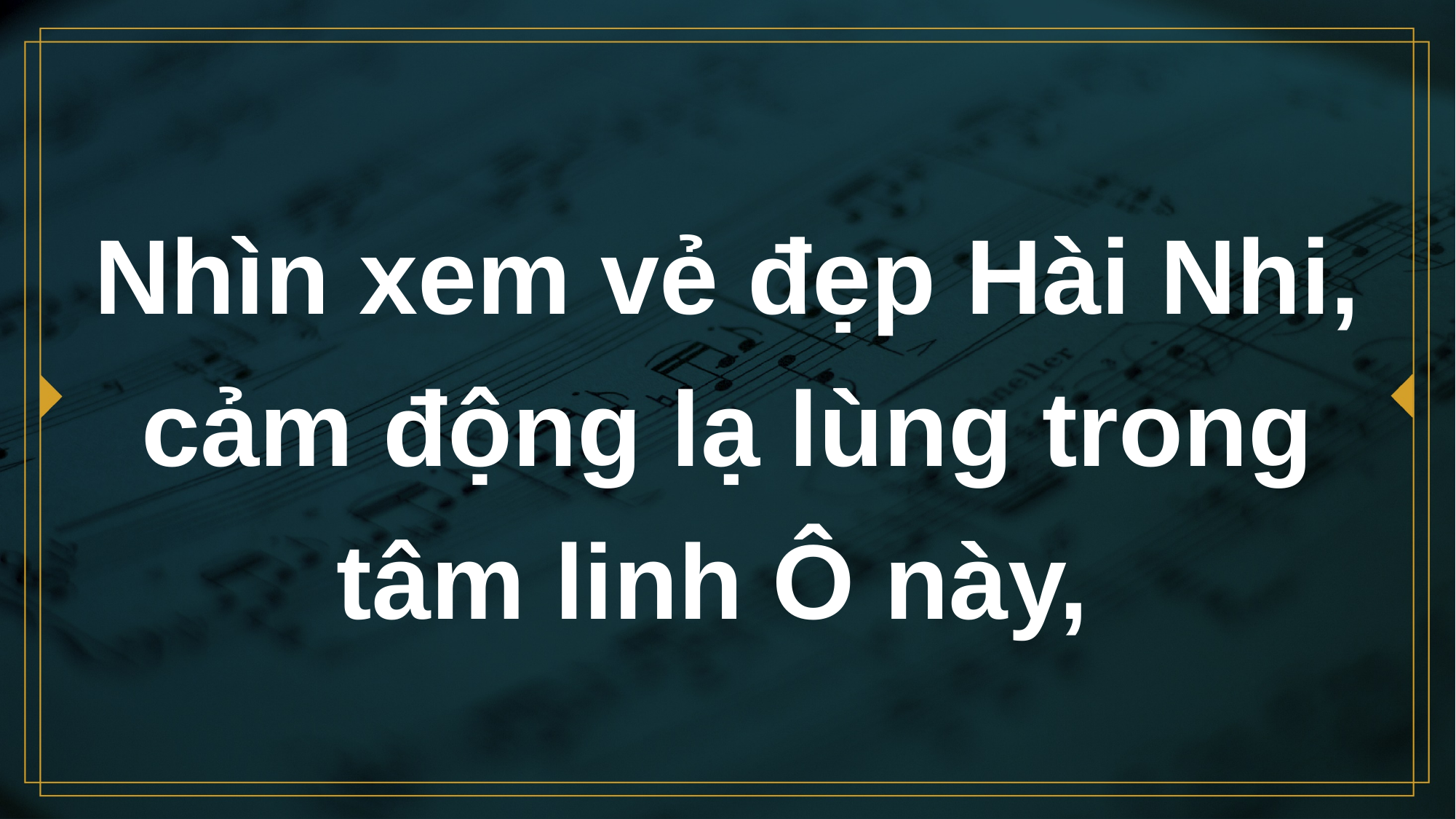

# Nhìn xem vẻ đẹp Hài Nhi, cảm động lạ lùng trong tâm linh Ô này,